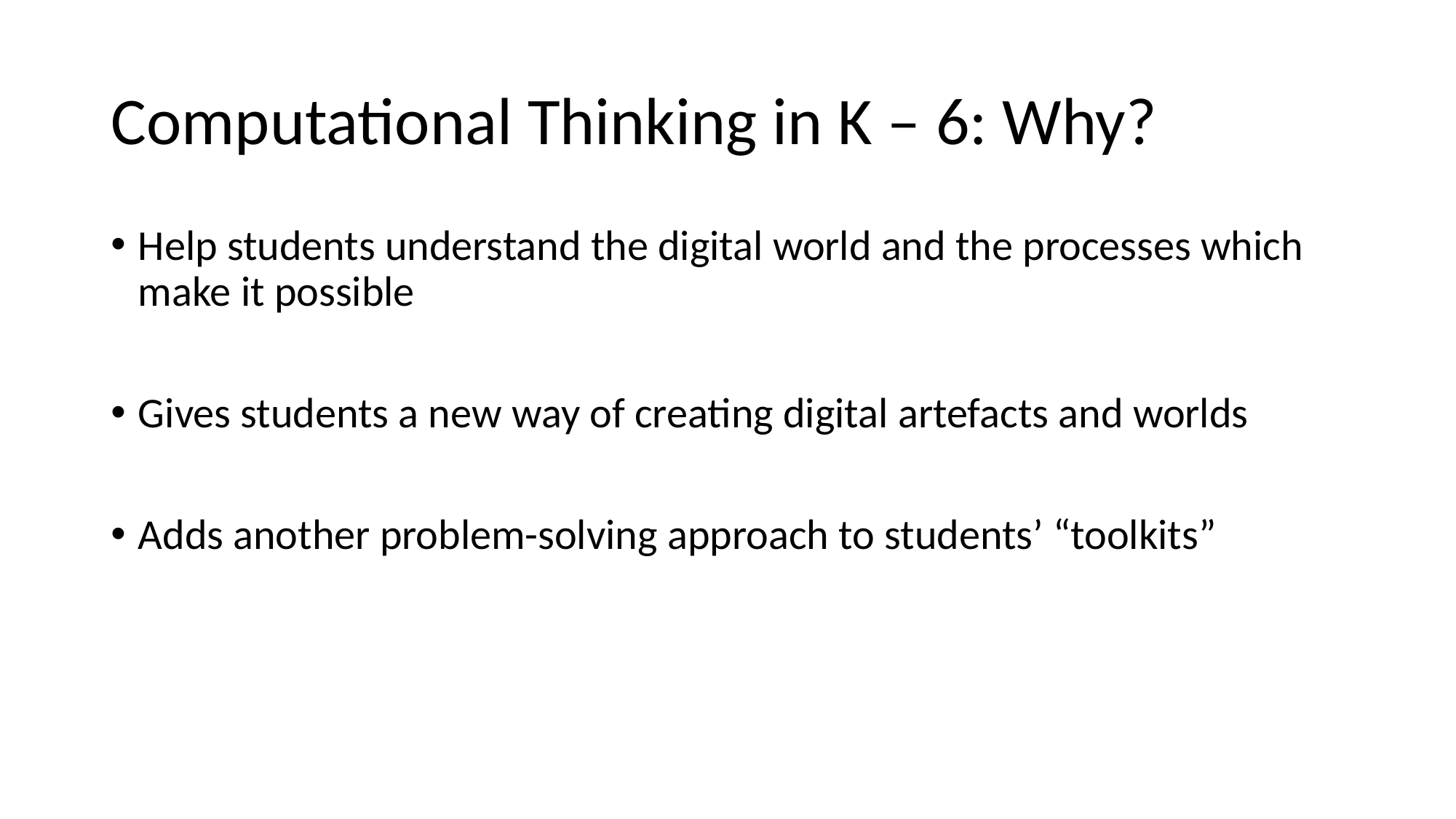

# Computational Thinking in K – 6: Why?
Help students understand the digital world and the processes which make it possible

Gives students a new way of creating digital artefacts and worlds

Adds another problem-solving approach to students’ “toolkits”